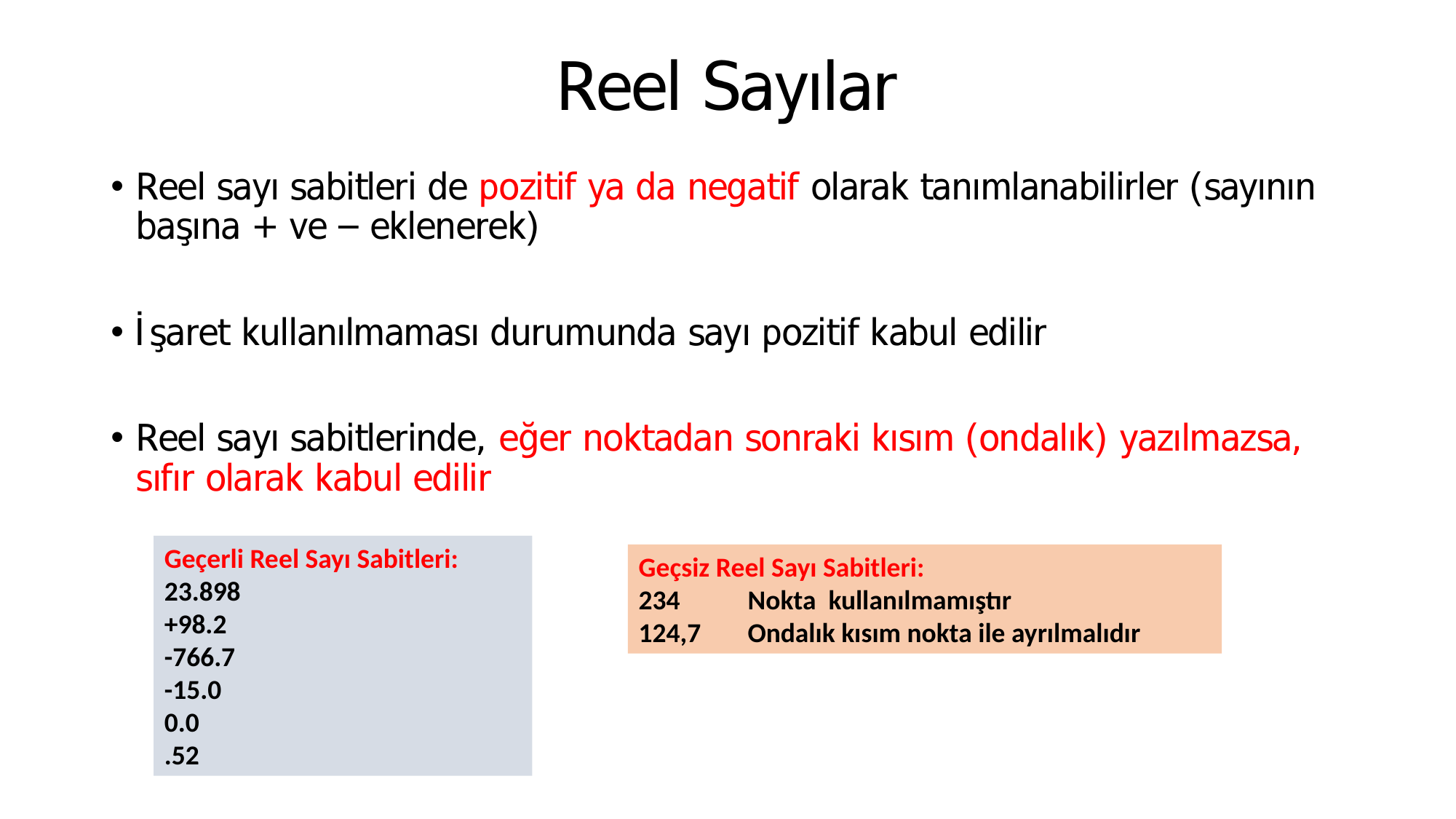

# Reel Sayılar
Reel sayı sabitleri de pozitif ya da negatif olarak tanımlanabilirler (sayının başına + ve – eklenerek)

İşaret kullanılmaması durumunda sayı pozitif kabul edilir

Reel sayı sabitlerinde, eğer noktadan sonraki kısım (ondalık) yazılmazsa, sıfır olarak kabul edilir

Geçerli Reel Sayı Sabitleri:
23.898
+98.2
-766.7
-15.0
0.0
.52
Geçsiz Reel Sayı Sabitleri:
234	Nokta  kullanılmamıştır
124,7	Ondalık kısım nokta ile ayrılmalıdır